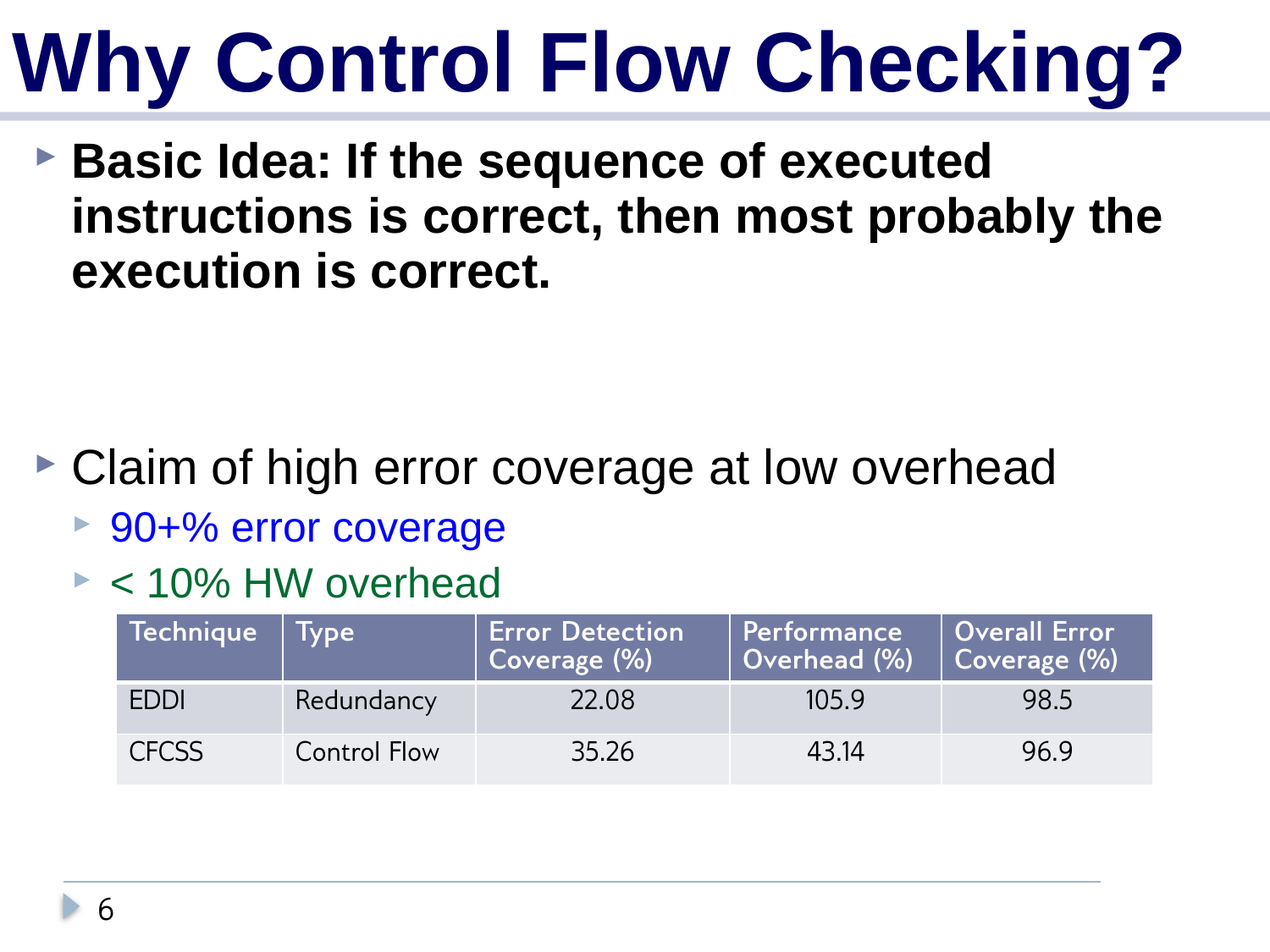

# Why Control Flow Checking?
Basic Idea: If the sequence of executed instructions is correct, then most probably the execution is correct.

Claim of high error coverage at low overhead
90+% error coverage
< 10% HW overhead
| Technique | Type | Error Detection Coverage (%) | Performance Overhead (%) | Overall Error Coverage (%) |
| --- | --- | --- | --- | --- |
| EDDI | Redundancy | 22.08 | 105.9 | 98.5 |
| CFCSS | Control Flow | 35.26 | 43.14 | 96.9 |
6